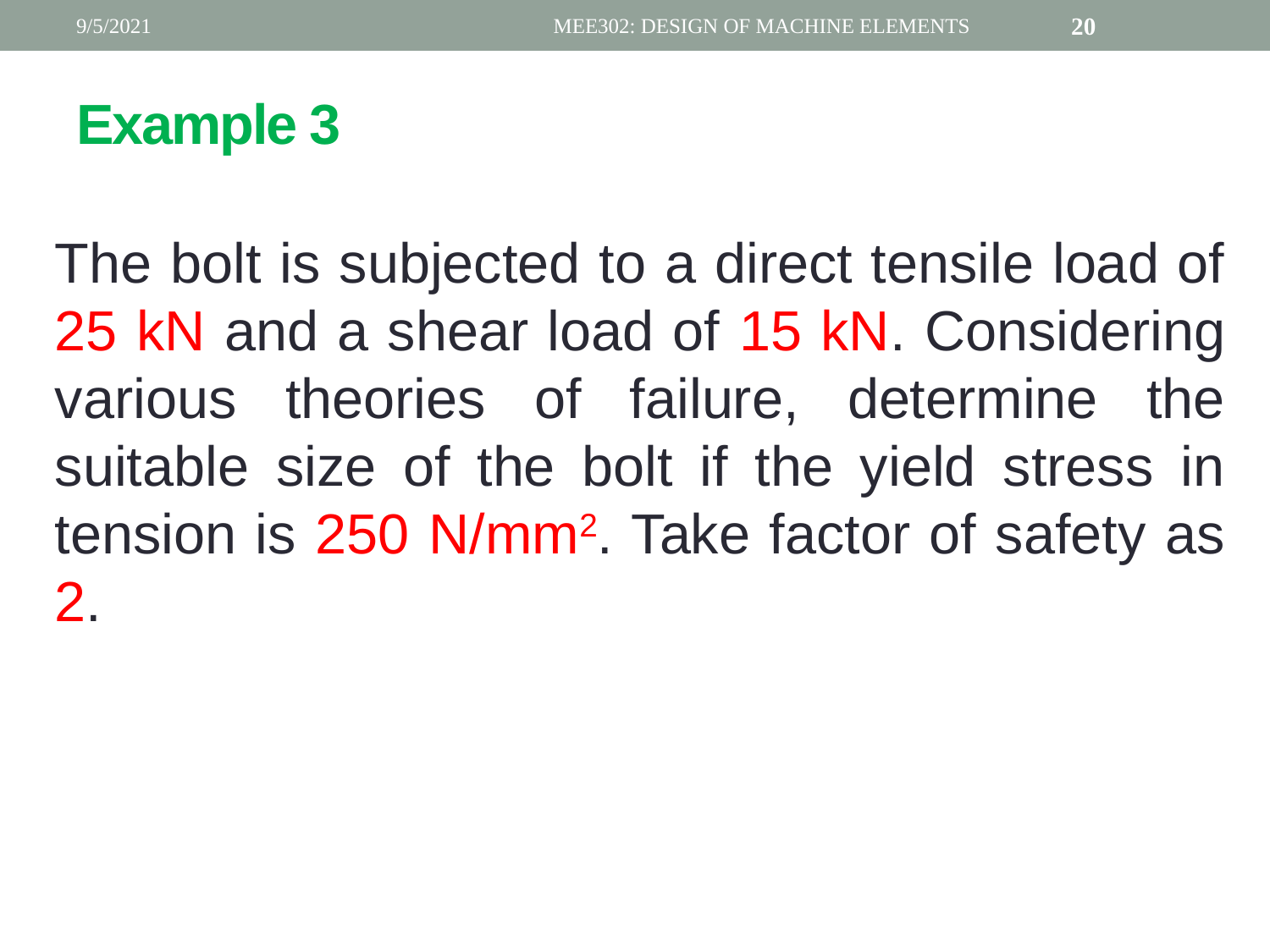

9/5/2021
MEE302: DESIGN OF MACHINE ELEMENTS
20
# Example 3
The bolt is subjected to a direct tensile load of 25 kN and a shear load of 15 kN. Considering various theories of failure, determine the suitable size of the bolt if the yield stress in tension is 250 N/mm2. Take factor of safety as 2.